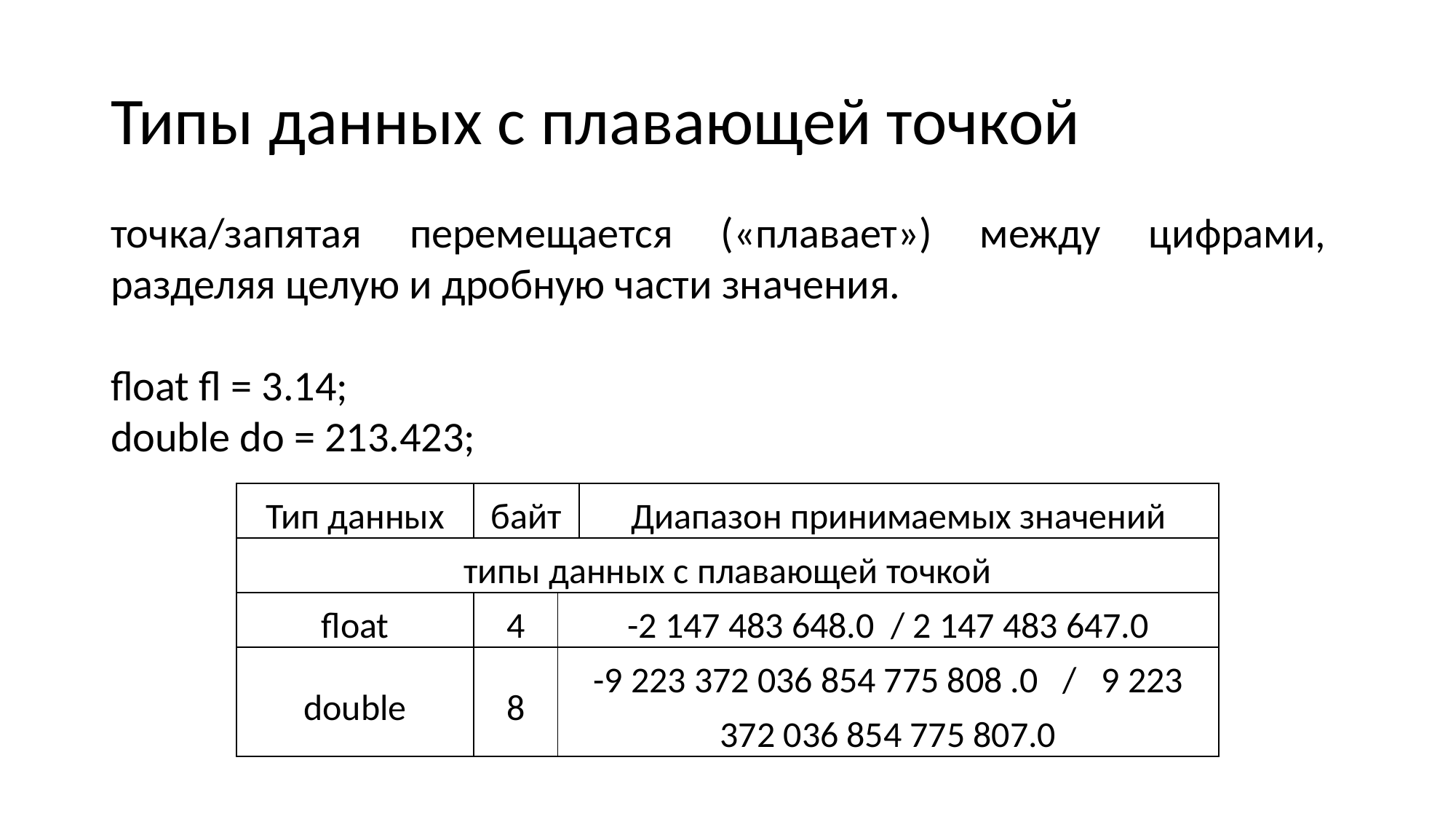

# Типы данных с плавающей точкой
точка/запятая перемещается («плавает») между цифрами, разделяя целую и дробную части значения.

float fl = 3.14;
double do = 213.423;
| Тип данных | байт | Диапазон принимаемых значений | Диапазон принимаемых значений |
| --- | --- | --- | --- |
| типы данных с плавающей точкой |  |  |  |
| float | 4 | -2 147 483 648.0  / 2 147 483 647.0 |  |
| double | 8 | -9 223 372 036 854 775 808 .0   /   9 223 372 036 854 775 807.0 |  |